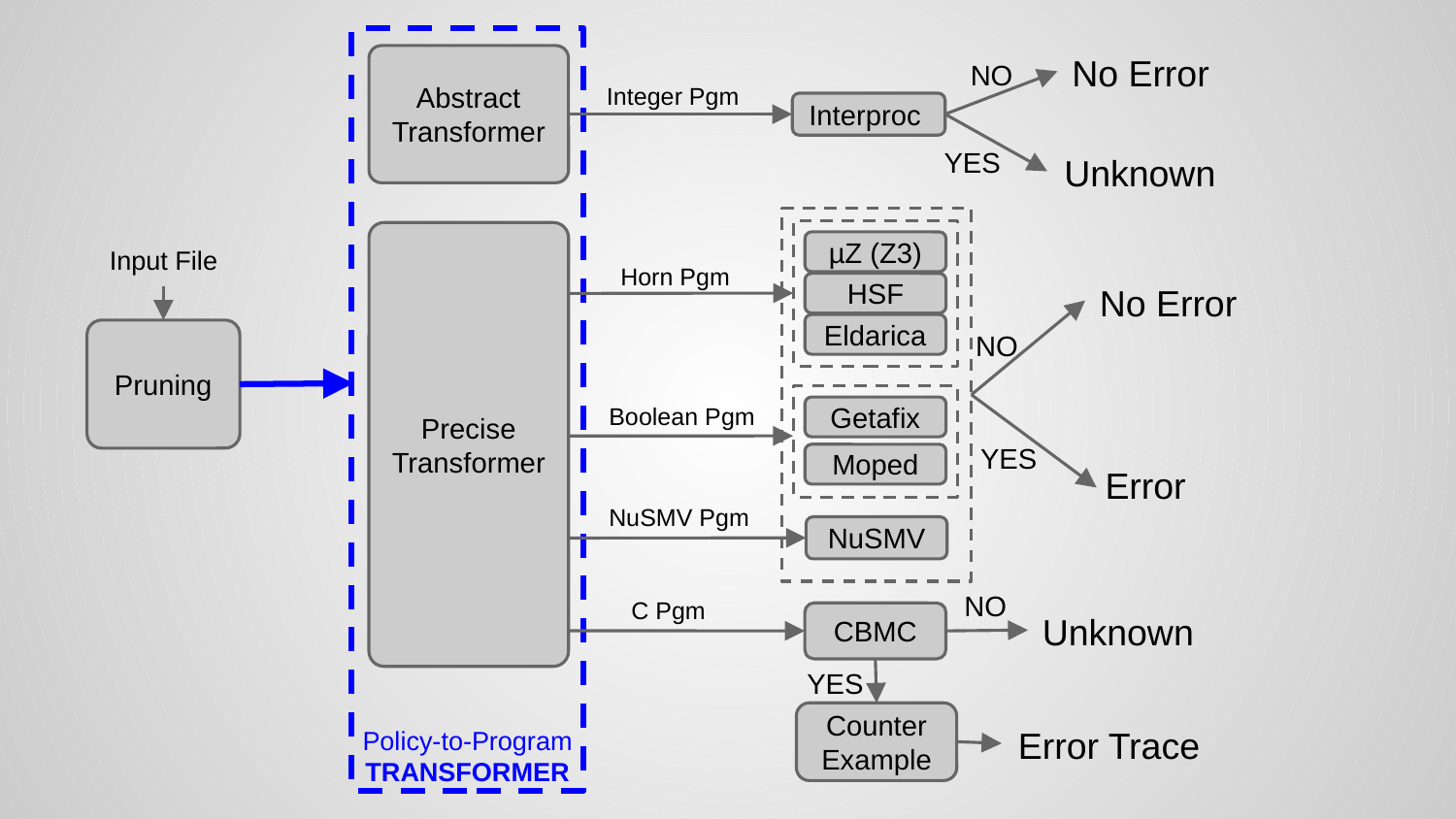

No Error
NO
Abstract Transformer
Integer Pgm
Interproc
YES
Unknown

Precise
Transformer
Input File
µZ (Z3)
Horn Pgm
No Error
HSF
NO
Eldarica
Pruning

Boolean Pgm
Getafix
YES
Moped
Error
NuSMV Pgm
NuSMV
C Pgm
NO
Unknown
CBMC
YES
Counter
Example
Error Trace
Policy-to-Program
TRANSFORMER